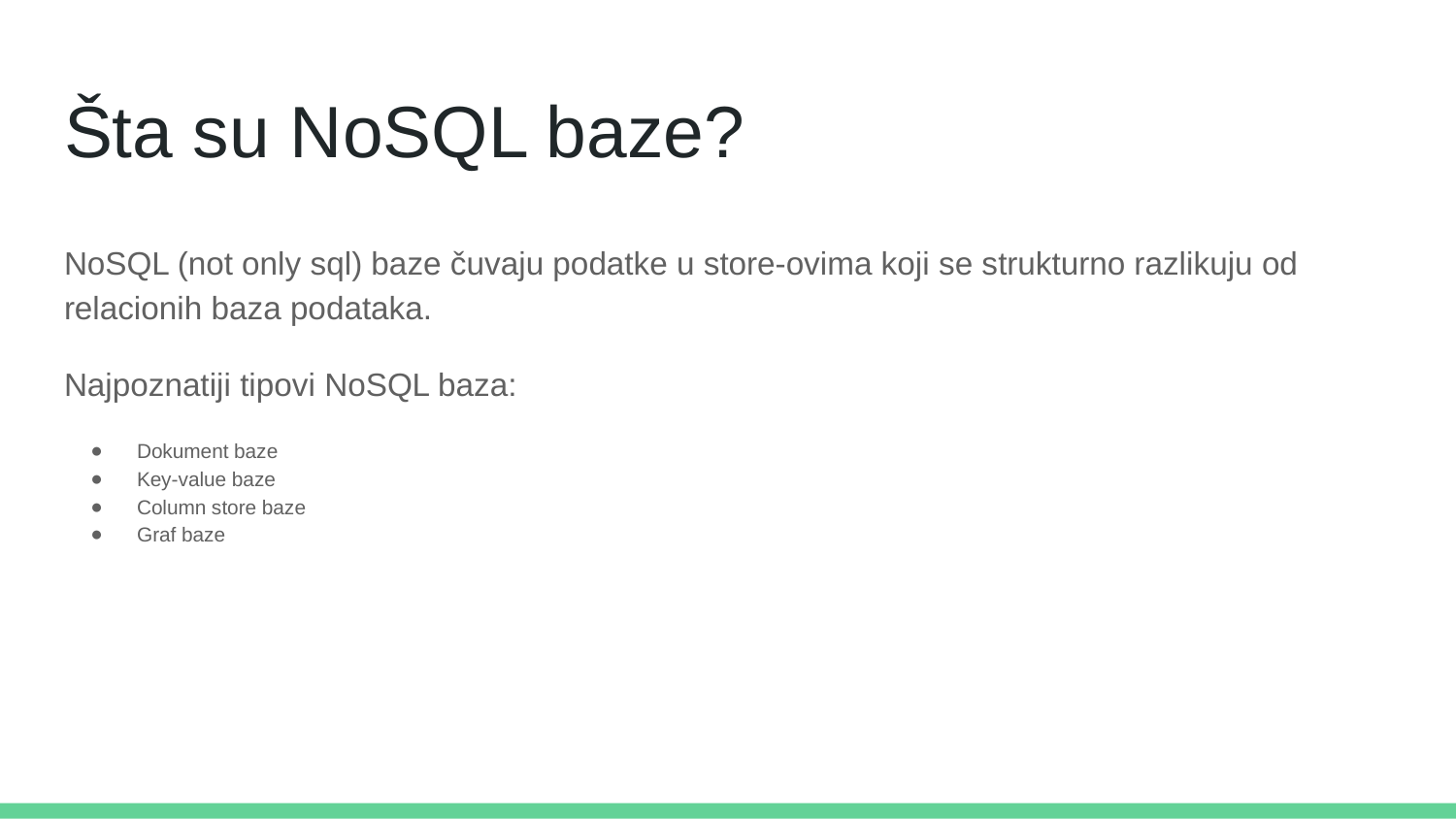

# Šta su NoSQL baze?
NoSQL (not only sql) baze čuvaju podatke u store-ovima koji se strukturno razlikuju od relacionih baza podataka.
Najpoznatiji tipovi NoSQL baza:
Dokument baze
Key-value baze
Column store baze
Graf baze